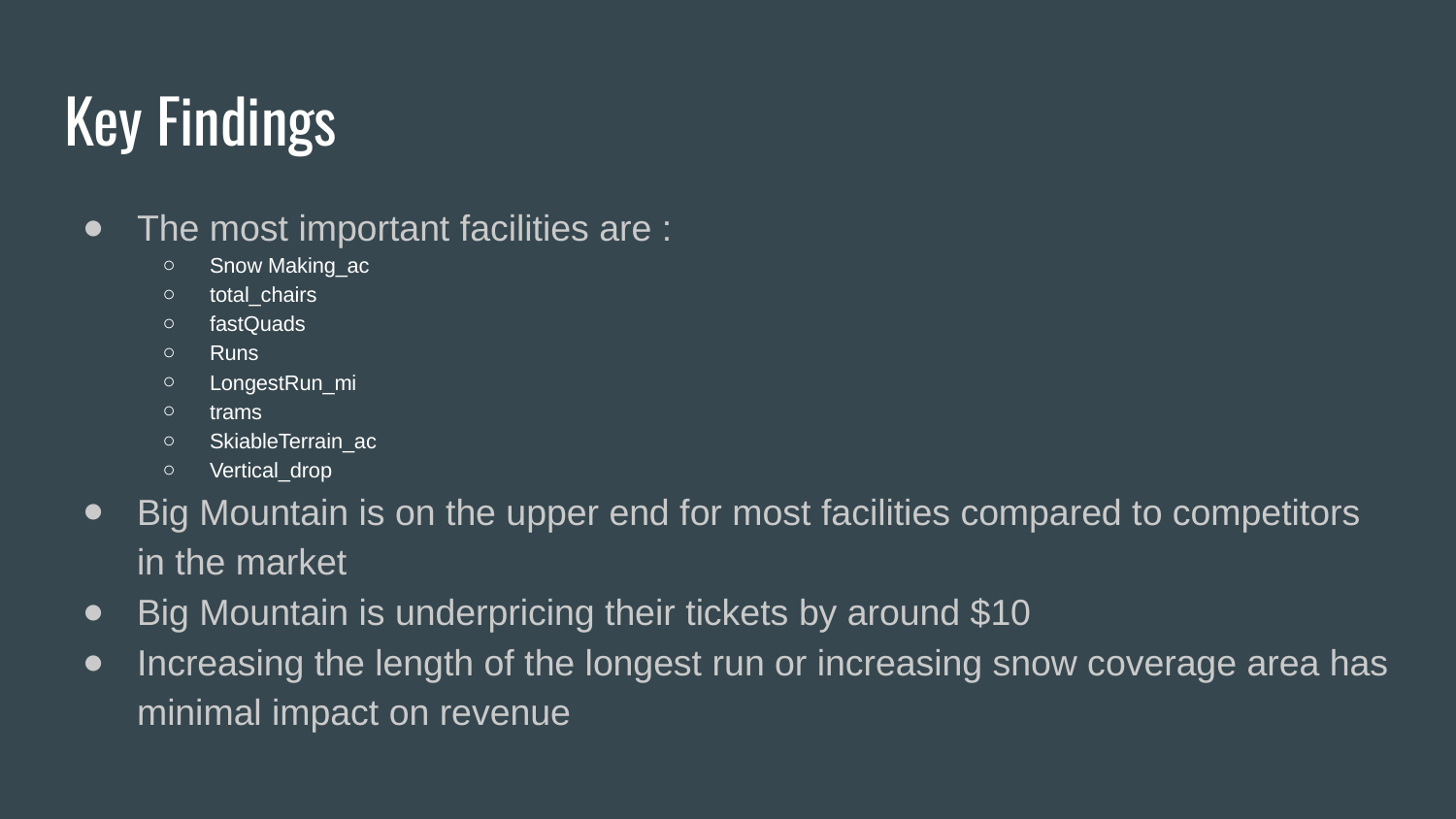

# Key Findings
The most important facilities are :
Snow Making_ac
total_chairs
fastQuads
Runs
LongestRun_mi
trams
SkiableTerrain_ac
Vertical_drop
Big Mountain is on the upper end for most facilities compared to competitors in the market
Big Mountain is underpricing their tickets by around $10
Increasing the length of the longest run or increasing snow coverage area has minimal impact on revenue